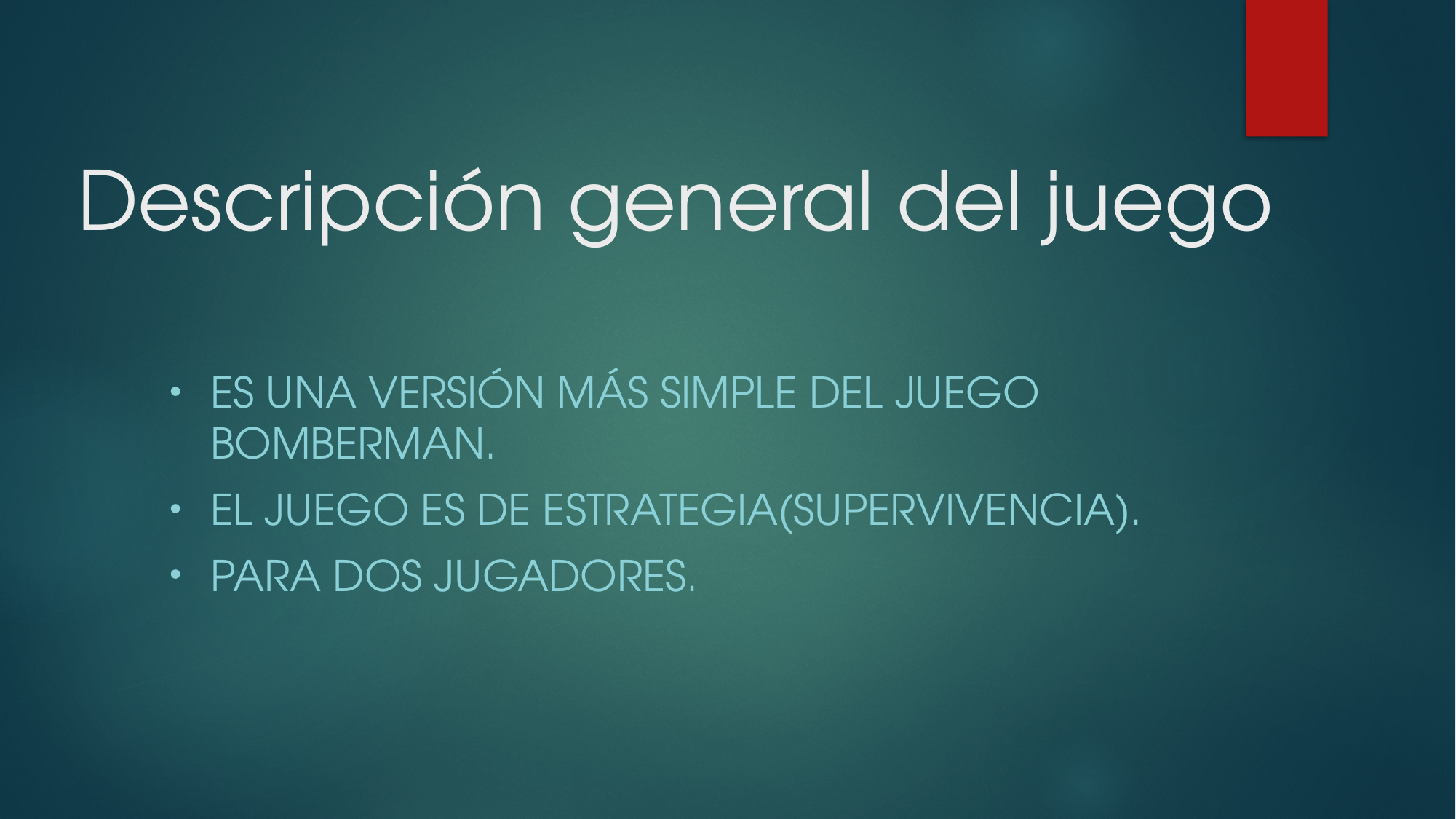

# Descripción general del juego
Es una versión más simple del juego Bomberman.
El juego es de estrategia(supervivencia).
Para dos jugadores.